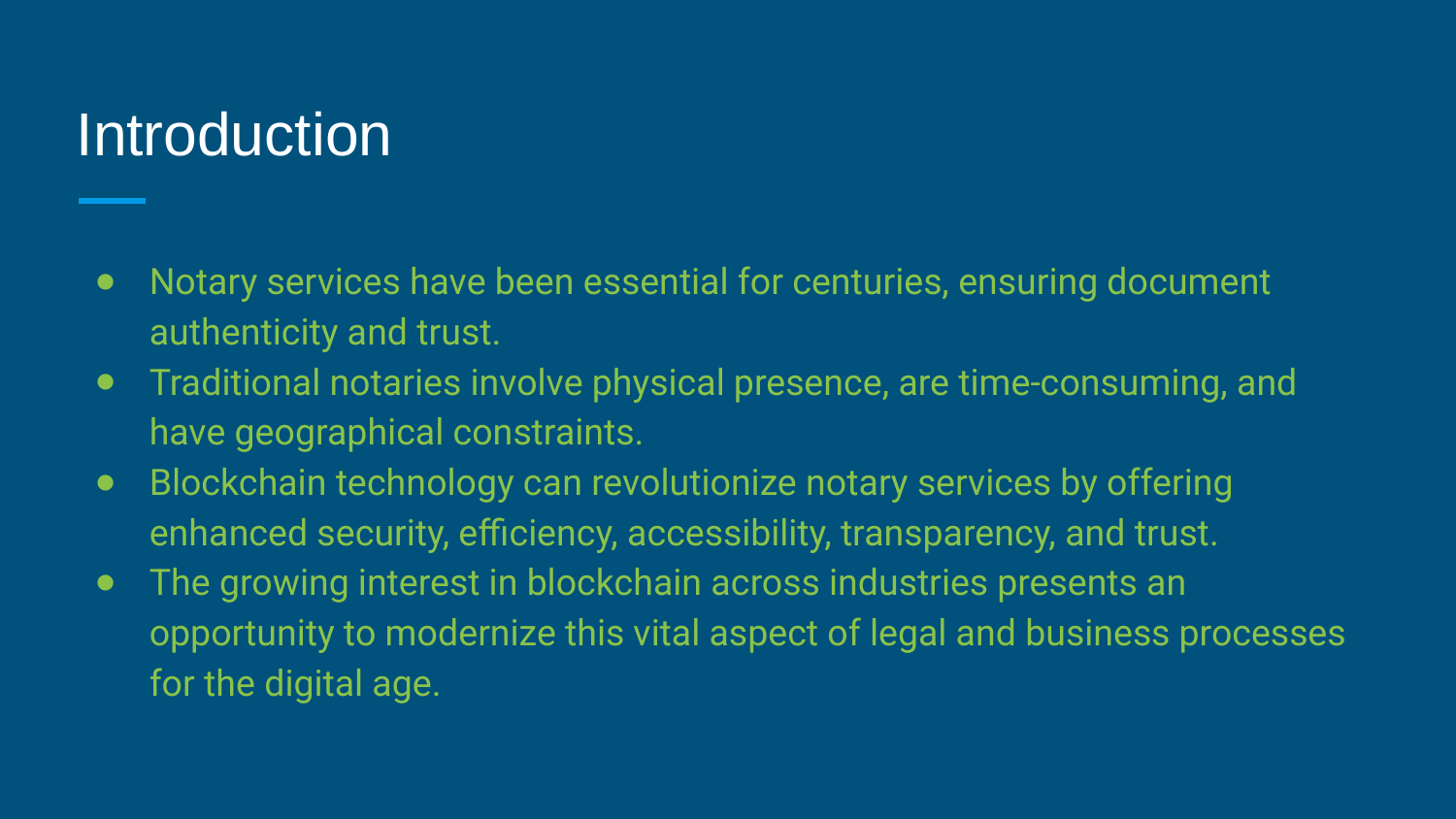

# Introduction
Notary services have been essential for centuries, ensuring document authenticity and trust.
Traditional notaries involve physical presence, are time-consuming, and have geographical constraints.
Blockchain technology can revolutionize notary services by offering enhanced security, efficiency, accessibility, transparency, and trust.
The growing interest in blockchain across industries presents an opportunity to modernize this vital aspect of legal and business processes for the digital age.